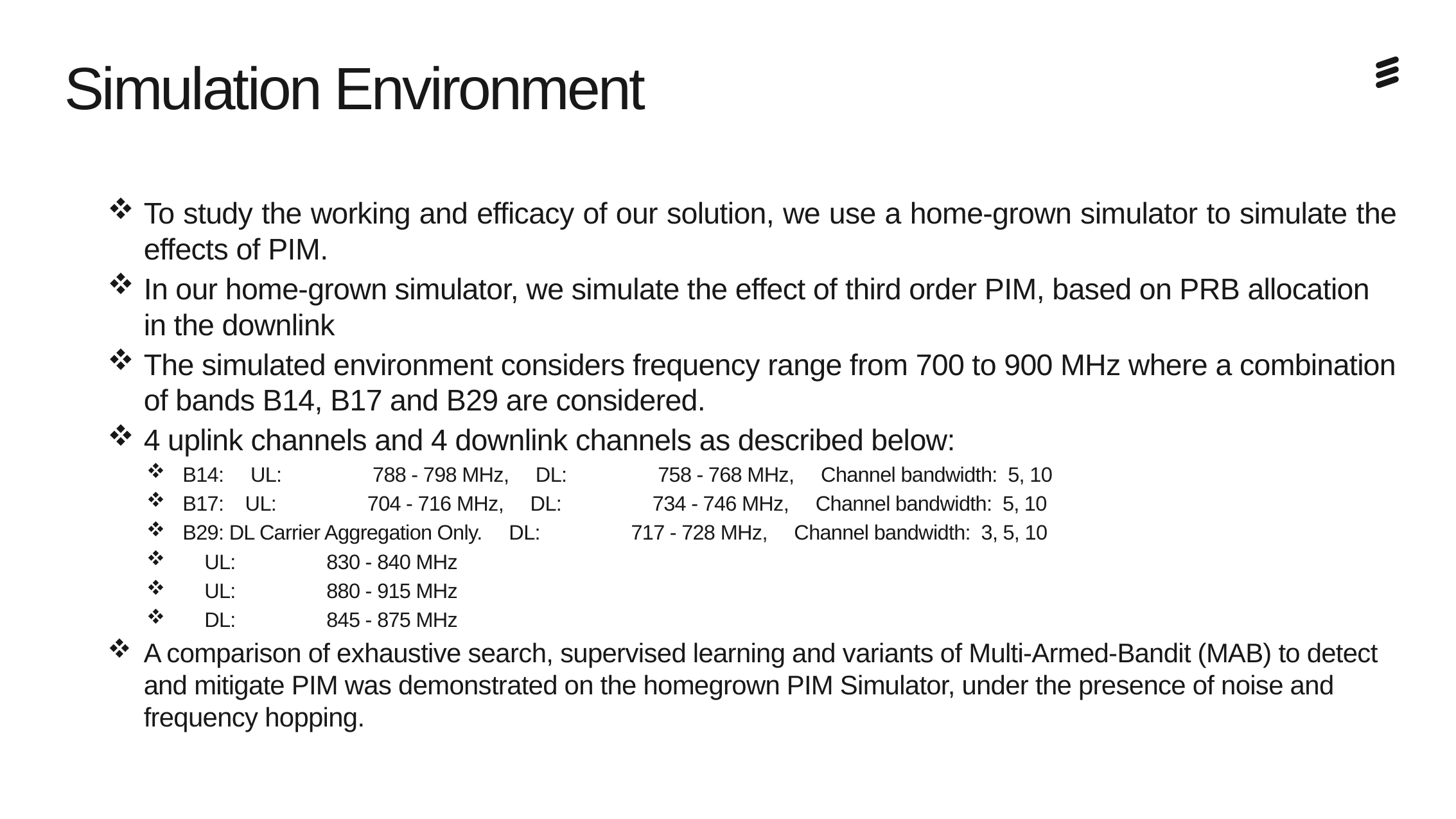

# Simulation Environment
To study the working and efficacy of our solution, we use a home-grown simulator to simulate the effects of PIM.
In our home-grown simulator, we simulate the effect of third order PIM, based on PRB allocation in the downlink
The simulated environment considers frequency range from 700 to 900 MHz where a combination of bands B14, B17 and B29 are considered.
4 uplink channels and 4 downlink channels as described below:
B14:     UL:                 788 - 798 MHz,     DL:                 758 - 768 MHz,     Channel bandwidth:  5, 10
B17:    UL:                 704 - 716 MHz,     DL:                 734 - 746 MHz,     Channel bandwidth:  5, 10
B29: DL Carrier Aggregation Only.     DL:                 717 - 728 MHz,     Channel bandwidth:  3, 5, 10
    UL:                 830 - 840 MHz
    UL:                 880 - 915 MHz
    DL:                 845 - 875 MHz
A comparison of exhaustive search, supervised learning and variants of Multi-Armed-Bandit (MAB) to detect and mitigate PIM was demonstrated on the homegrown PIM Simulator, under the presence of noise and frequency hopping.